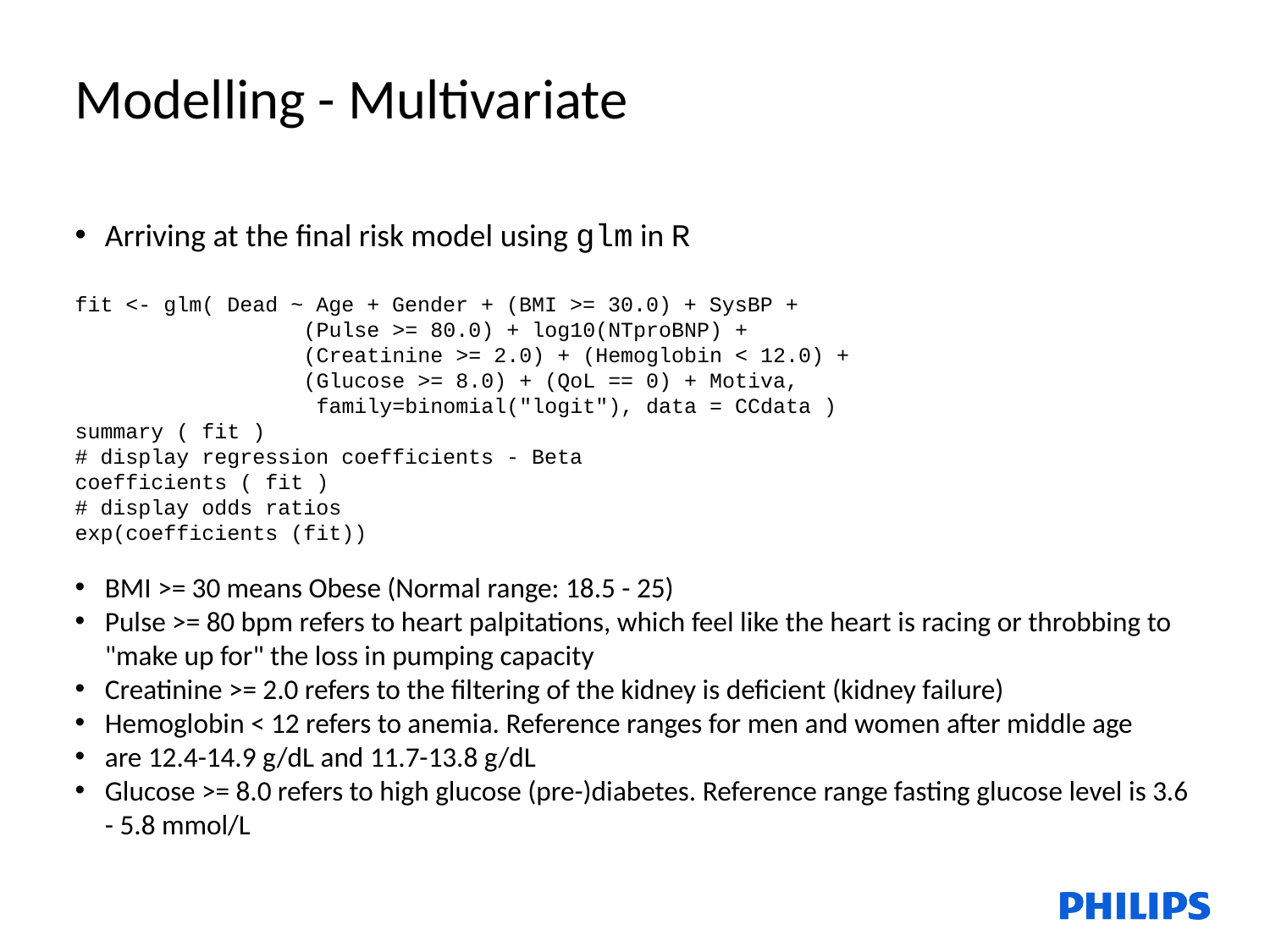

Modelling - Multivariate
Arriving at the final risk model using glm in R

fit <- glm( Dead ~ Age + Gender + (BMI >= 30.0) + SysBP +
                  (Pulse >= 80.0) + log10(NTproBNP) +
                  (Creatinine >= 2.0) + (Hemoglobin < 12.0) +
                  (Glucose >= 8.0) + (QoL == 0) + Motiva,
                   family=binomial("logit"), data = CCdata )
summary ( fit )
# display regression coefficients - Beta
coefficients ( fit )
# display odds ratios
exp(coefficients (fit))

BMI >= 30 means Obese (Normal range: 18.5 - 25)
Pulse >= 80 bpm refers to heart palpitations, which feel like the heart is racing or throbbing to "make up for" the loss in pumping capacity
Creatinine >= 2.0 refers to the filtering of the kidney is deficient (kidney failure)
Hemoglobin < 12 refers to anemia. Reference ranges for men and women after middle age
are 12.4-14.9 g/dL and 11.7-13.8 g/dL
Glucose >= 8.0 refers to high glucose (pre-)diabetes. Reference range fasting glucose level is 3.6 - 5.8 mmol/L